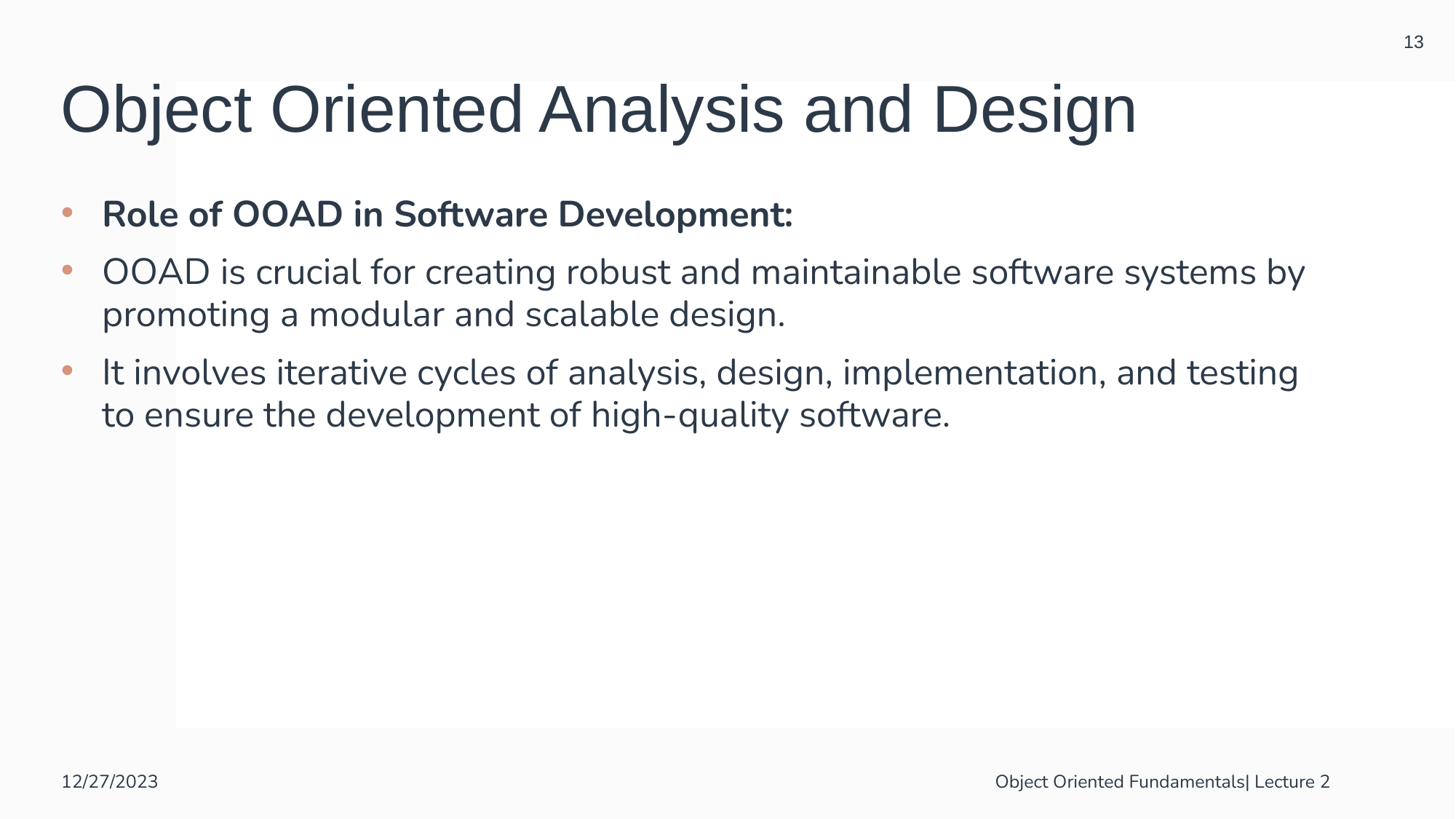

13
# Object Oriented Analysis and Design
Role of OOAD in Software Development:
OOAD is crucial for creating robust and maintainable software systems by promoting a modular and scalable design.
It involves iterative cycles of analysis, design, implementation, and testing to ensure the development of high-quality software.
12/27/2023
Object Oriented Fundamentals| Lecture 2